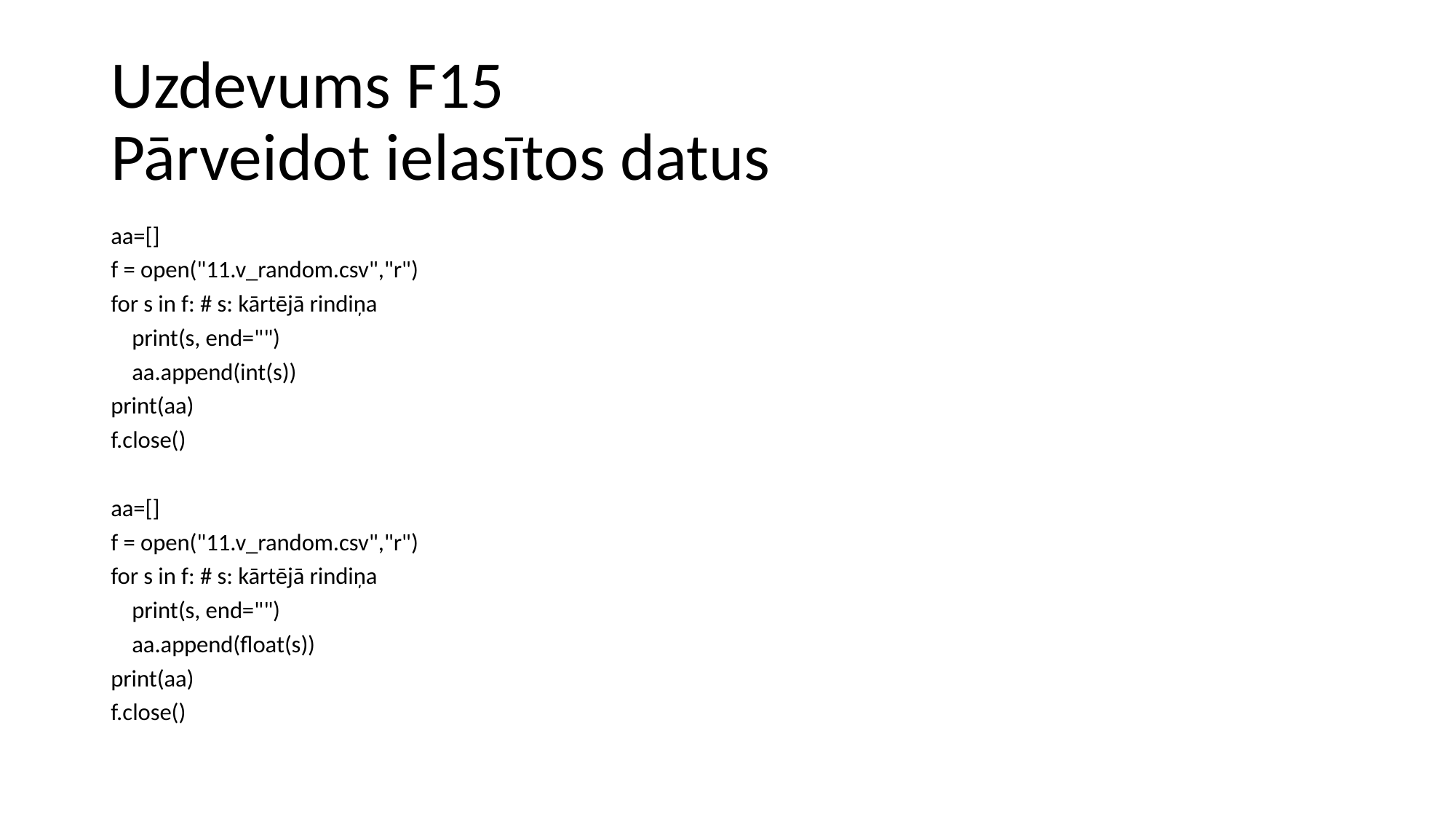

# Uzdevums F15 Pārveidot ielasītos datus
aa=[]
f = open("11.v_random.csv","r")
for s in f: # s: kārtējā rindiņa
    print(s, end="")
    aa.append(int(s))
print(aa)
f.close()

aa=[]
f = open("11.v_random.csv","r")
for s in f: # s: kārtējā rindiņa
    print(s, end="")
    aa.append(float(s))
print(aa)
f.close()